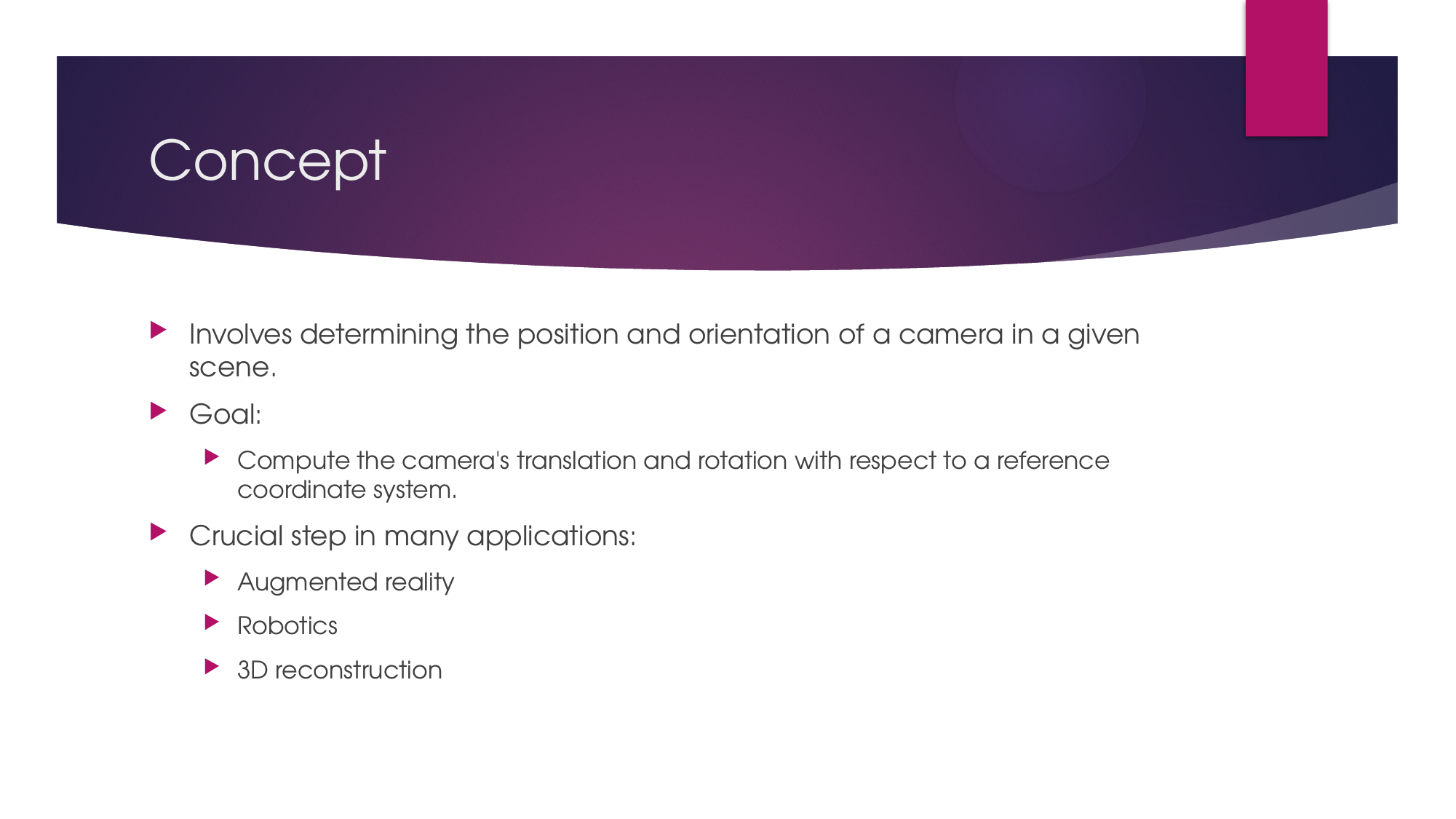

# Concept
Involves determining the position and orientation of a camera in a given scene.
Goal:
Compute the camera's translation and rotation with respect to a reference coordinate system.
Crucial step in many applications:
Augmented reality
Robotics
3D reconstruction